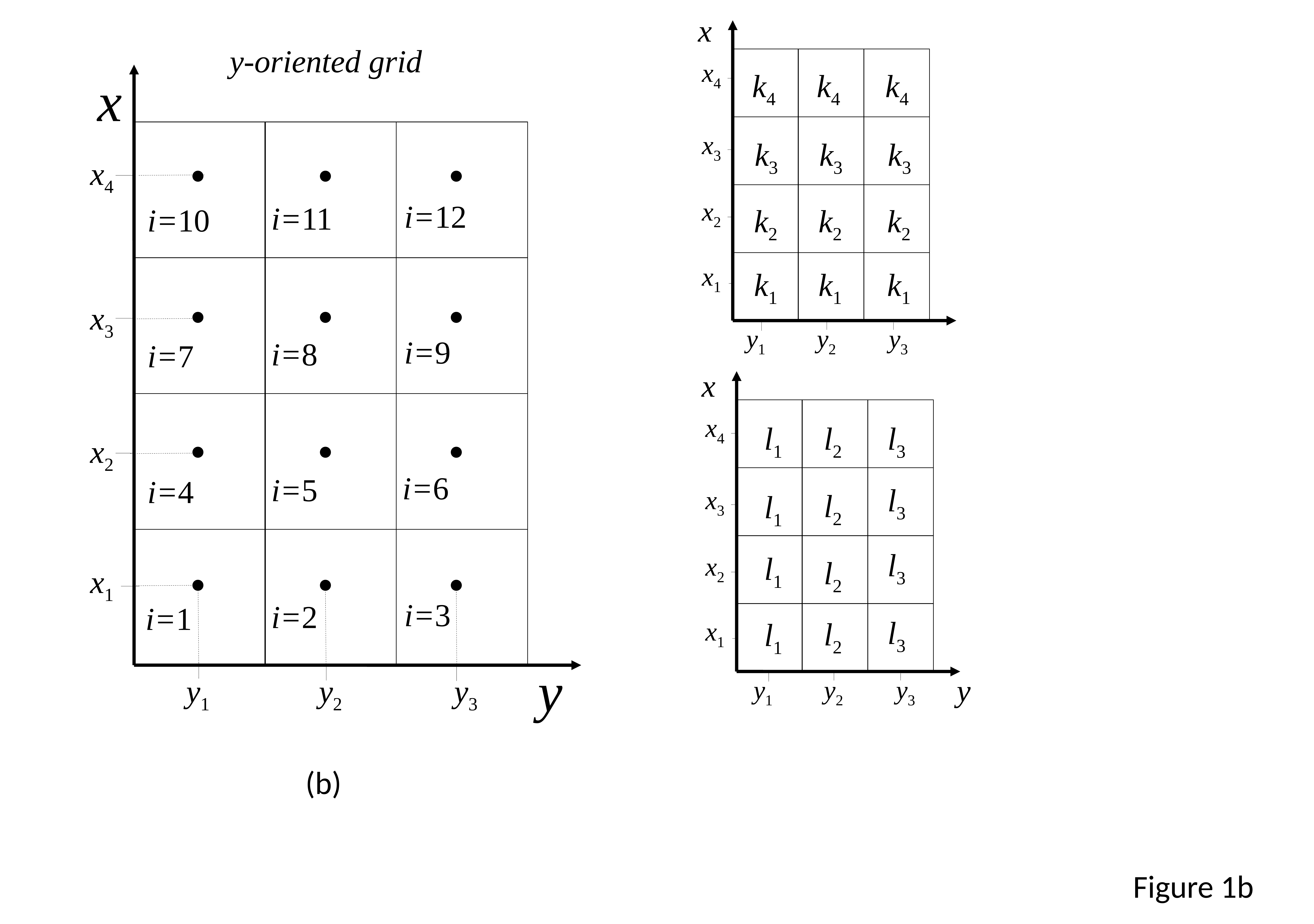

x

x4
x3
x2
x1
k4
k4
k4

k3
k3
k3
k2
k2
k2
k1
k1
k1

y1
y2
y3
y-oriented grid
x

x4
x3
x2
x1

i=12
i=9
i=6
i=3
i=11
i=8
i=5
i=2
i=10
i=7
i=4
i=1

x

x4
x3
x2
x1
l1
l1
l1
l1
l2
l2
l2
l2
l3
l3
l3
l3

y

y1
y2
y3

y

y1
y2
y3
(b)
Figure 1b